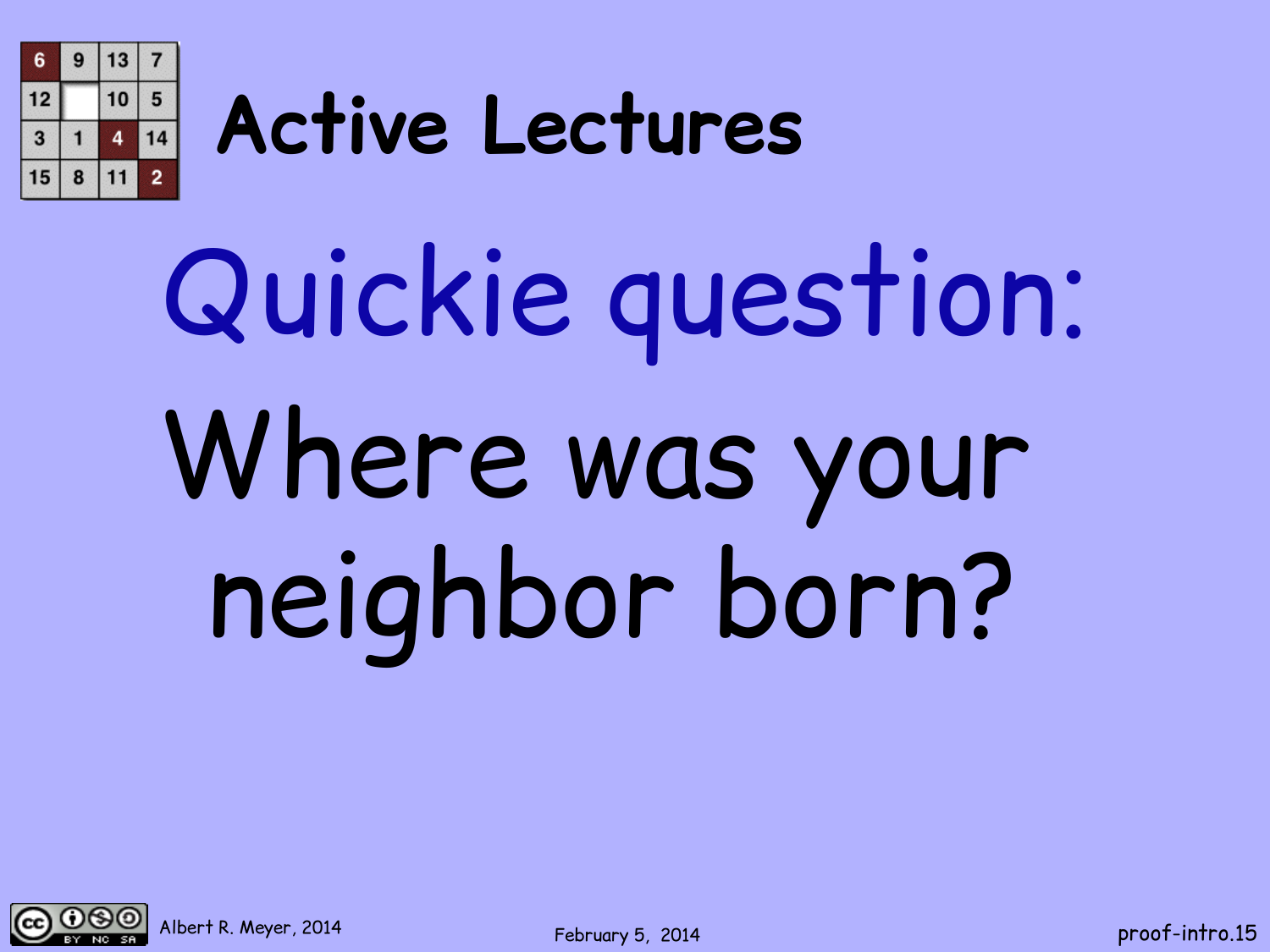

# Active Lectures
Quickie question:
Where was your neighbor born?
      proof-intro.15